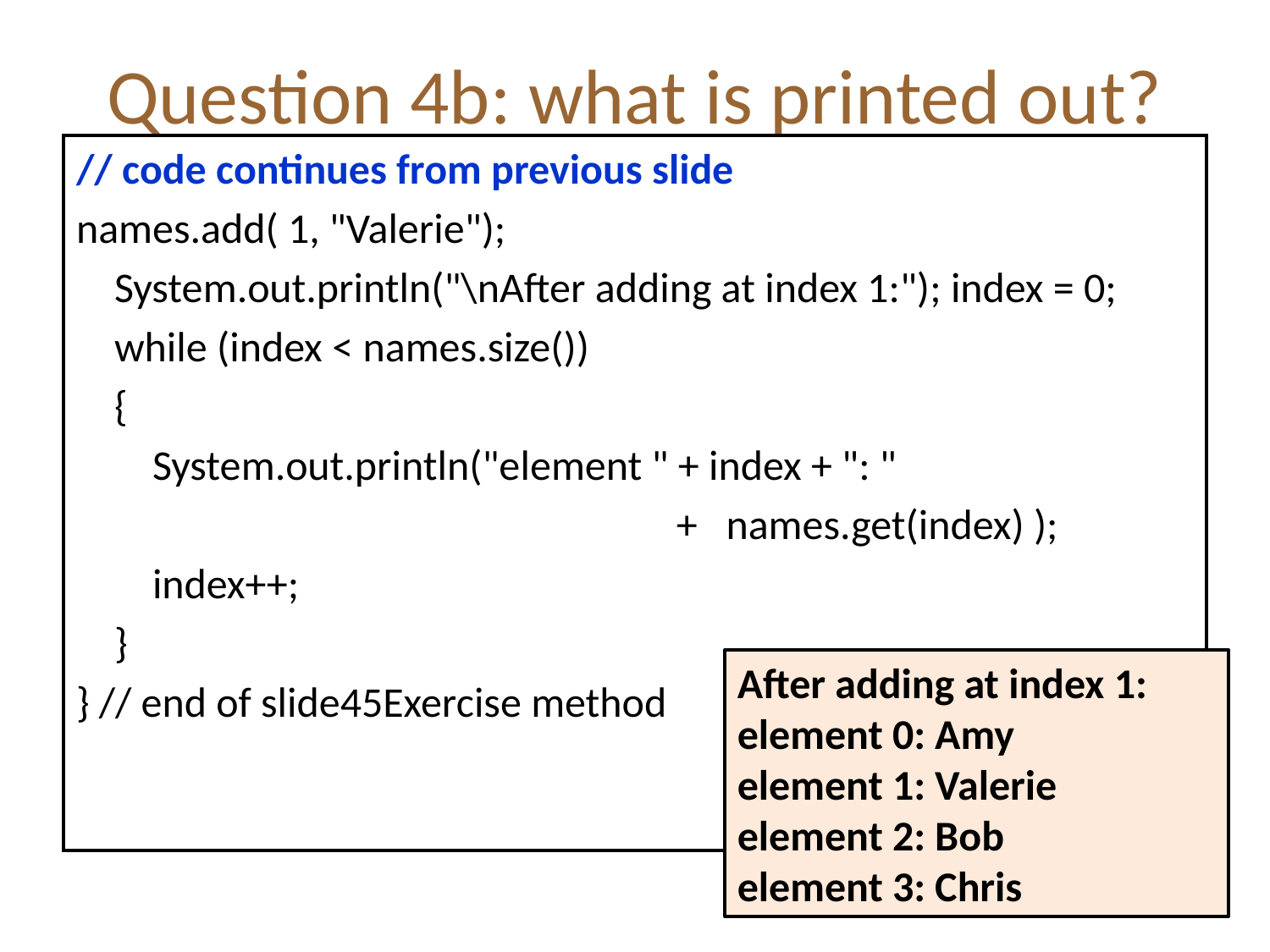

# Question 4b: what is printed out?
// code continues from previous slide
names.add( 1, "Valerie");
    System.out.println("\nAfter adding at index 1:"); index = 0;
    while (index < names.size())
    {
        System.out.println("element " + index + ": "
                                                               +   names.get(index) );
        index++;
    }
} // end of slide45Exercise method
After adding at index 1:
element 0: Amy
element 1: Valerie
element 2: Bob
element 3: Chris
17